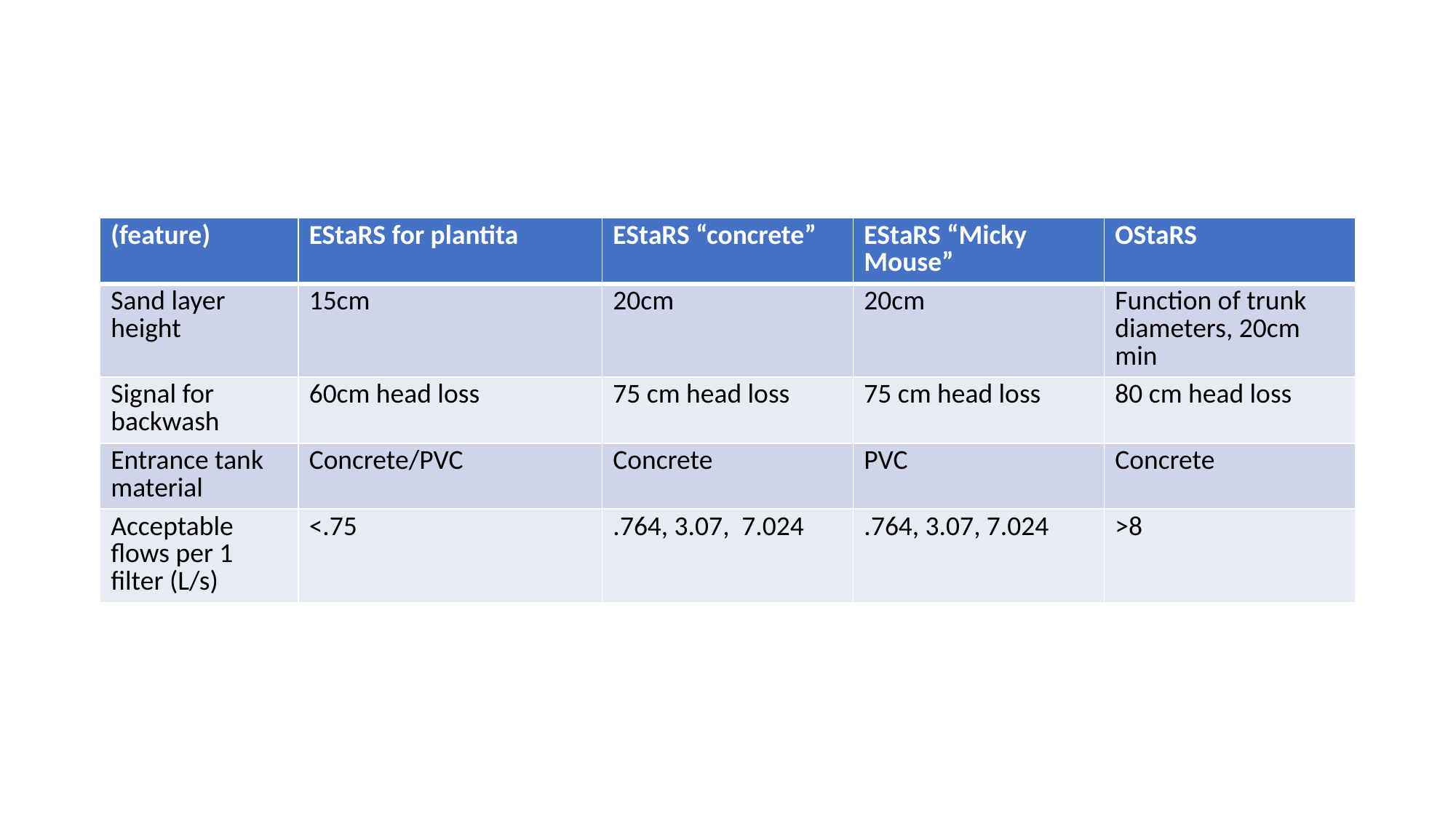

#
| (feature) | EStaRS for plantita | EStaRS “concrete” | EStaRS “Micky Mouse” | OStaRS |
| --- | --- | --- | --- | --- |
| Sand layer height | 15cm | 20cm | 20cm | Function of trunk diameters, 20cm min |
| Signal for backwash | 60cm head loss | 75 cm head loss | 75 cm head loss | 80 cm head loss |
| Entrance tank material | Concrete/PVC | Concrete | PVC | Concrete |
| Acceptable flows per 1 filter (L/s) | <.75 | .764, 3.07, 7.024 | .764, 3.07, 7.024 | >8 |